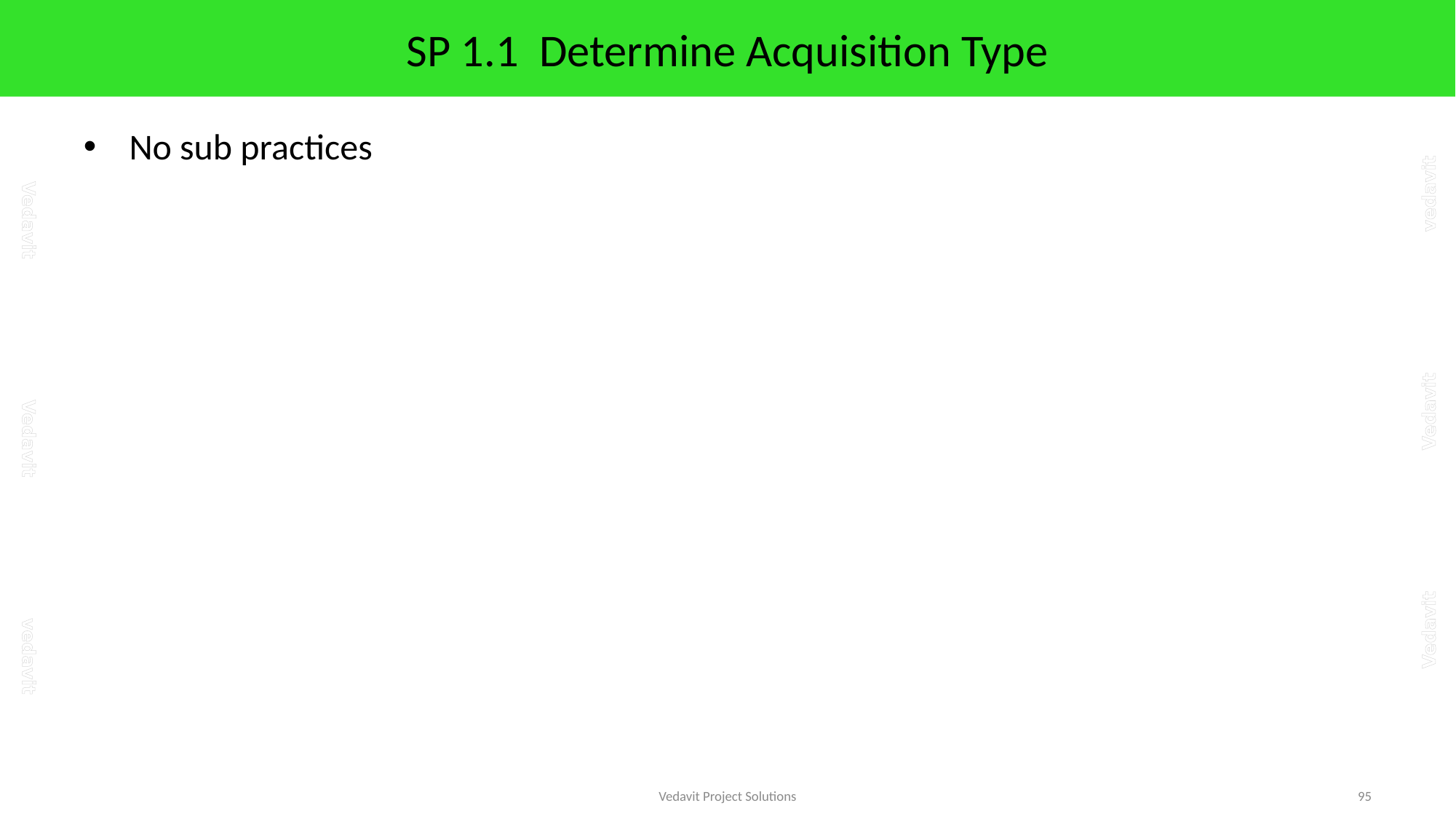

# SP 1.1  Determine Acquisition Type
No sub practices
Vedavit Project Solutions
95